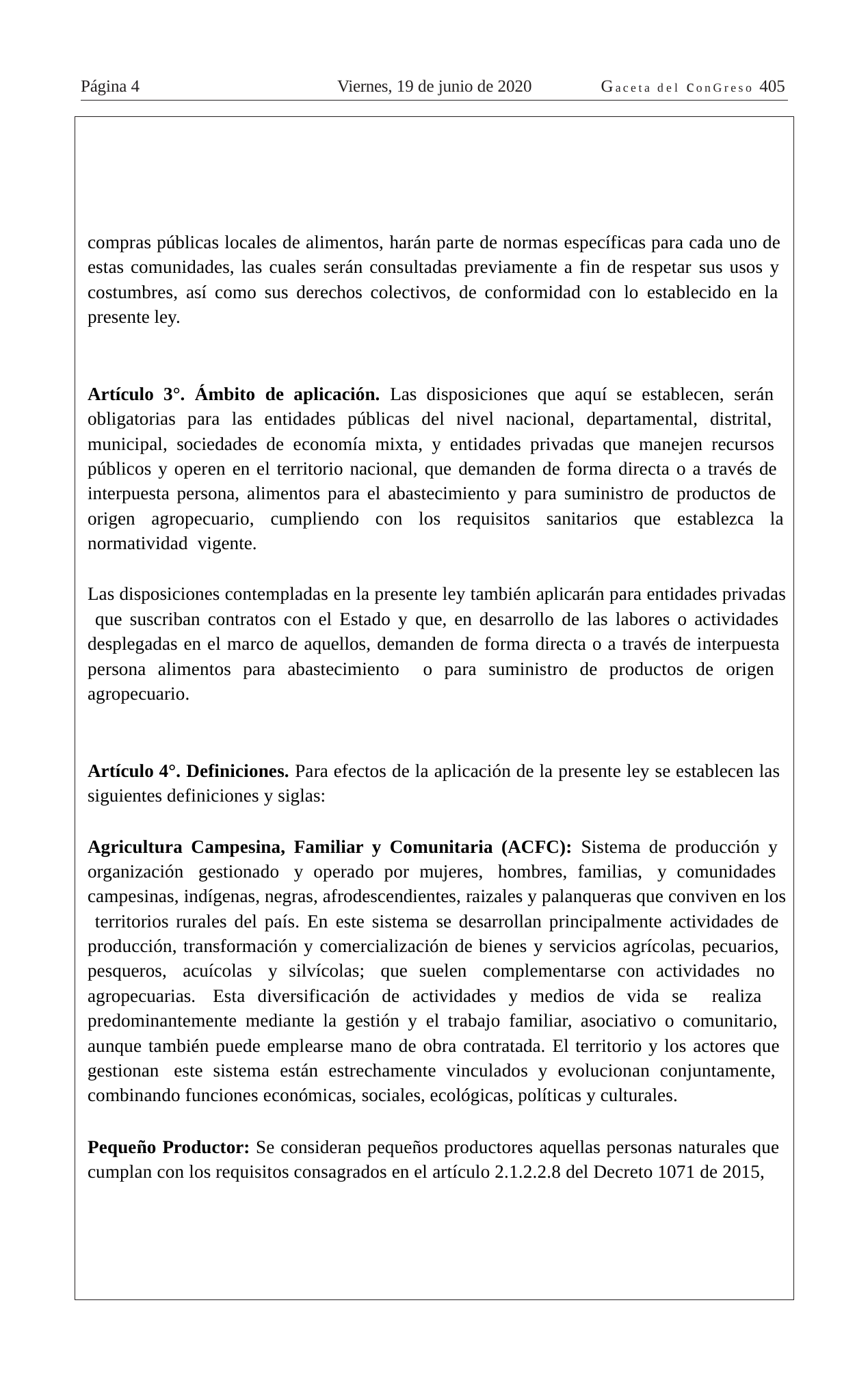

Página 4
Viernes, 19 de junio de 2020
Gaceta del conGreso 405

compras públicas locales de alimentos, harán parte de normas específicas para cada uno de  estas comunidades, las cuales serán consultadas previamente a fin de respetar sus usos y  costumbres, así como sus derechos colectivos, de conformidad con lo establecido en la  presente ley.

Artículo 3°. Ámbito de aplicación. Las disposiciones que aquí se establecen, serán  obligatorias para las entidades públicas del nivel nacional, departamental, distrital,  municipal, sociedades de economía mixta, y entidades privadas que manejen recursos  públicos y operen en el territorio nacional, que demanden de forma directa o a través de  interpuesta persona, alimentos para el abastecimiento y para suministro de productos de  origen agropecuario, cumpliendo con los requisitos sanitarios que establezca la normatividad  vigente.

Las disposiciones contempladas en la presente ley también aplicarán para entidades privadas  que suscriban contratos con el Estado y que, en desarrollo de las labores o actividades  desplegadas en el marco de aquellos, demanden de forma directa o a través de interpuesta  persona alimentos para abastecimiento  o para suministro de productos de origen  agropecuario.

Artículo 4°. Definiciones. Para efectos de la aplicación de la presente ley se establecen las  siguientes definiciones y siglas:

Agricultura Campesina, Familiar y Comunitaria (ACFC): Sistema de producción y  organización gestionado y operado por mujeres, hombres, familias, y comunidades  campesinas, indígenas, negras, afrodescendientes, raizales y palanqueras que conviven en los  territorios rurales del país. En este sistema se desarrollan principalmente actividades de  producción, transformación y comercialización de bienes y servicios agrícolas, pecuarios,  pesqueros, acuícolas y silvícolas; que suelen complementarse con actividades no  agropecuarias. Esta diversificación de actividades y medios de vida se  realiza   predominantemente mediante la gestión y el trabajo familiar, asociativo o comunitario,  aunque también puede emplearse mano de obra contratada. El territorio y los actores que  gestionan este sistema están estrechamente vinculados y evolucionan conjuntamente,  combinando funciones económicas, sociales, ecológicas, políticas y culturales.

Pequeño Productor: Se consideran pequeños productores aquellas personas naturales que  cumplan con los requisitos consagrados en el artículo 2.1.2.2.8 del Decreto 1071 de 2015,